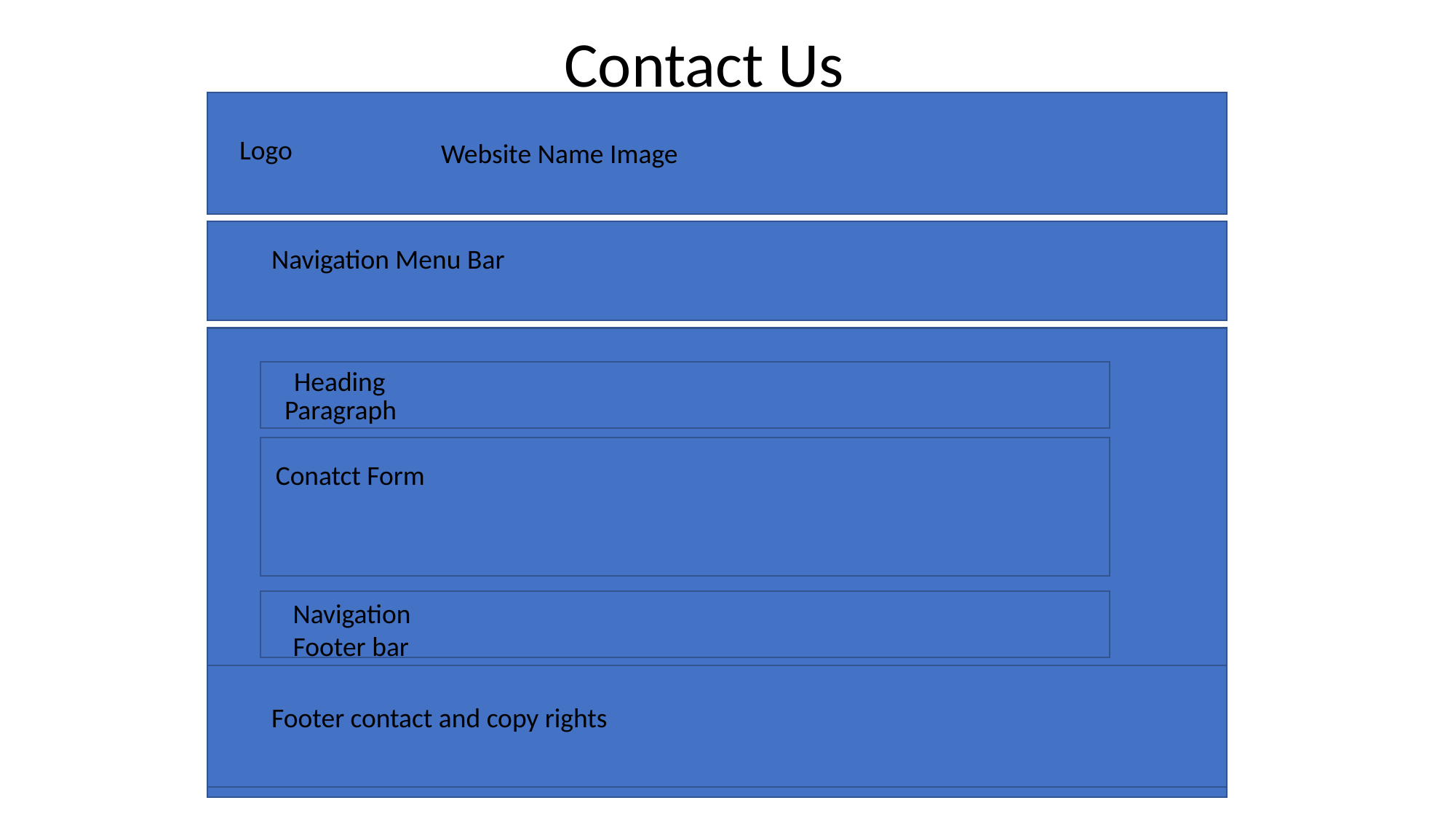

# Contact Us

Logo
Website Name Image

Navigation Menu Bar

Heading

Paragraph

Conatct Form
Navigation Footer bar

Footer contact and copy rights